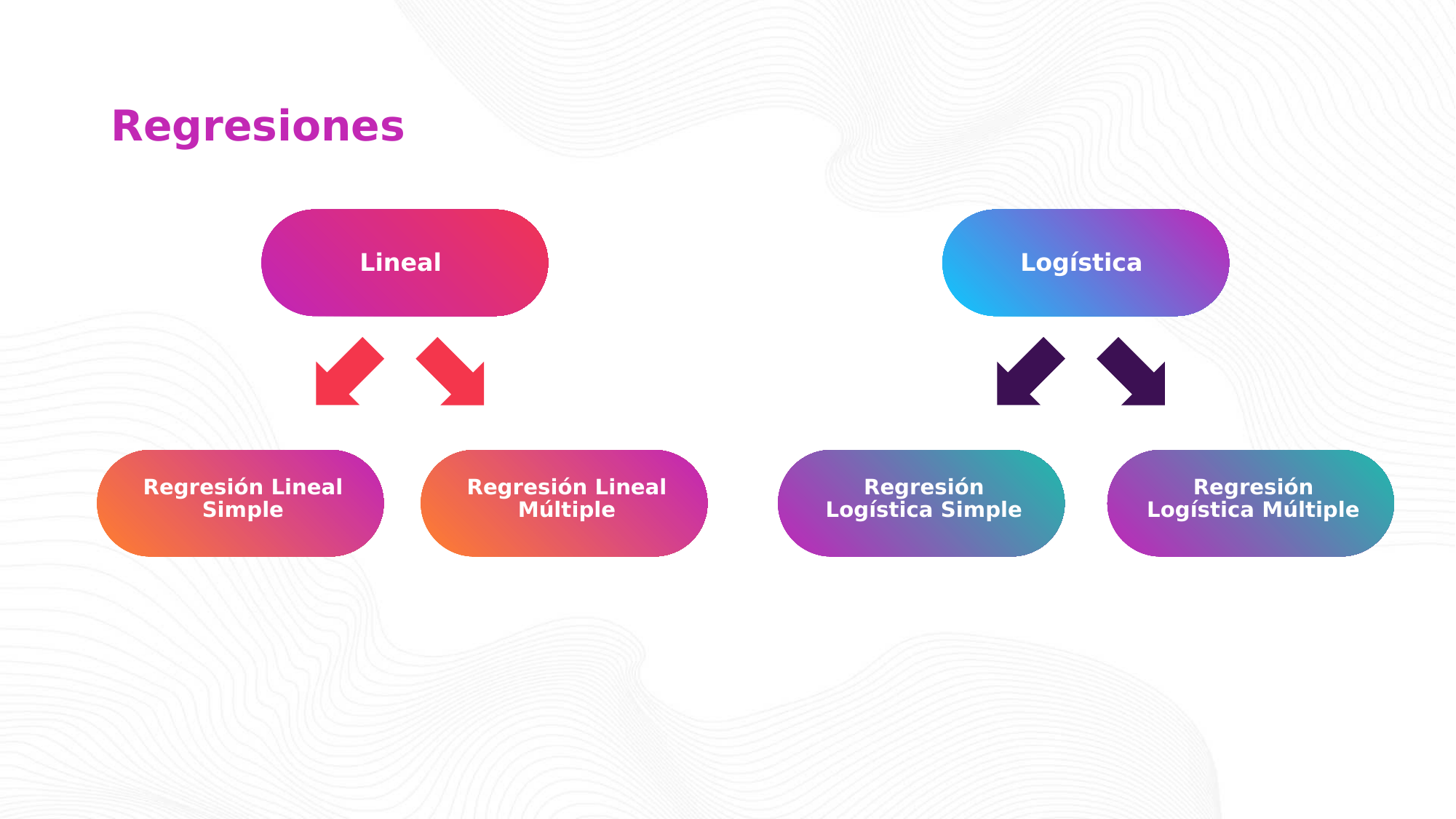

# Regresiones

Lineal
Logística

Regresión Lineal Simple
Regresión Lineal Múltiple
Regresión Logística Simple
Regresión Logística Múltiple